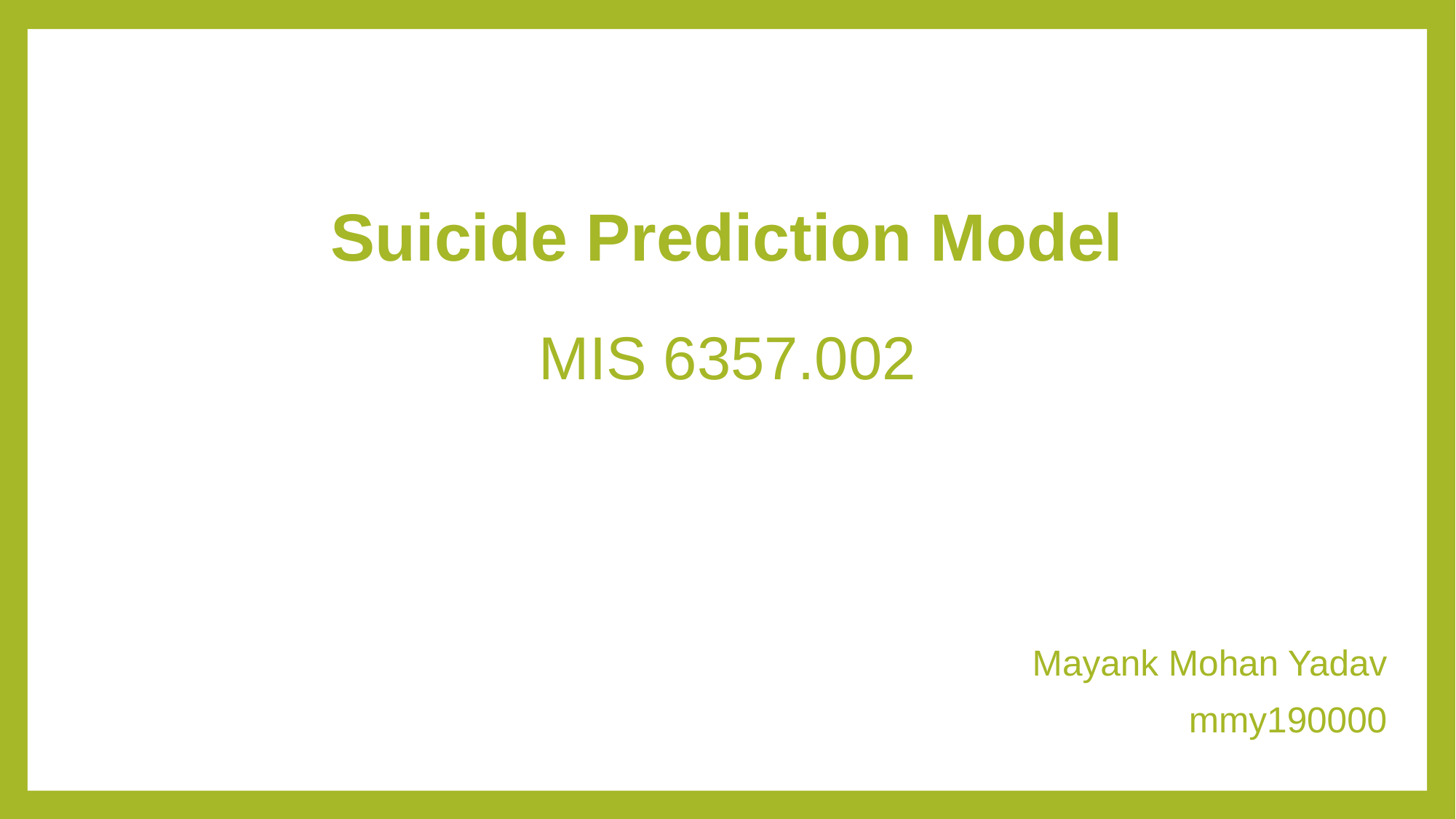

# Suicide Prediction Model
MIS 6357.002

Mayank Mohan Yadav
mmy190000